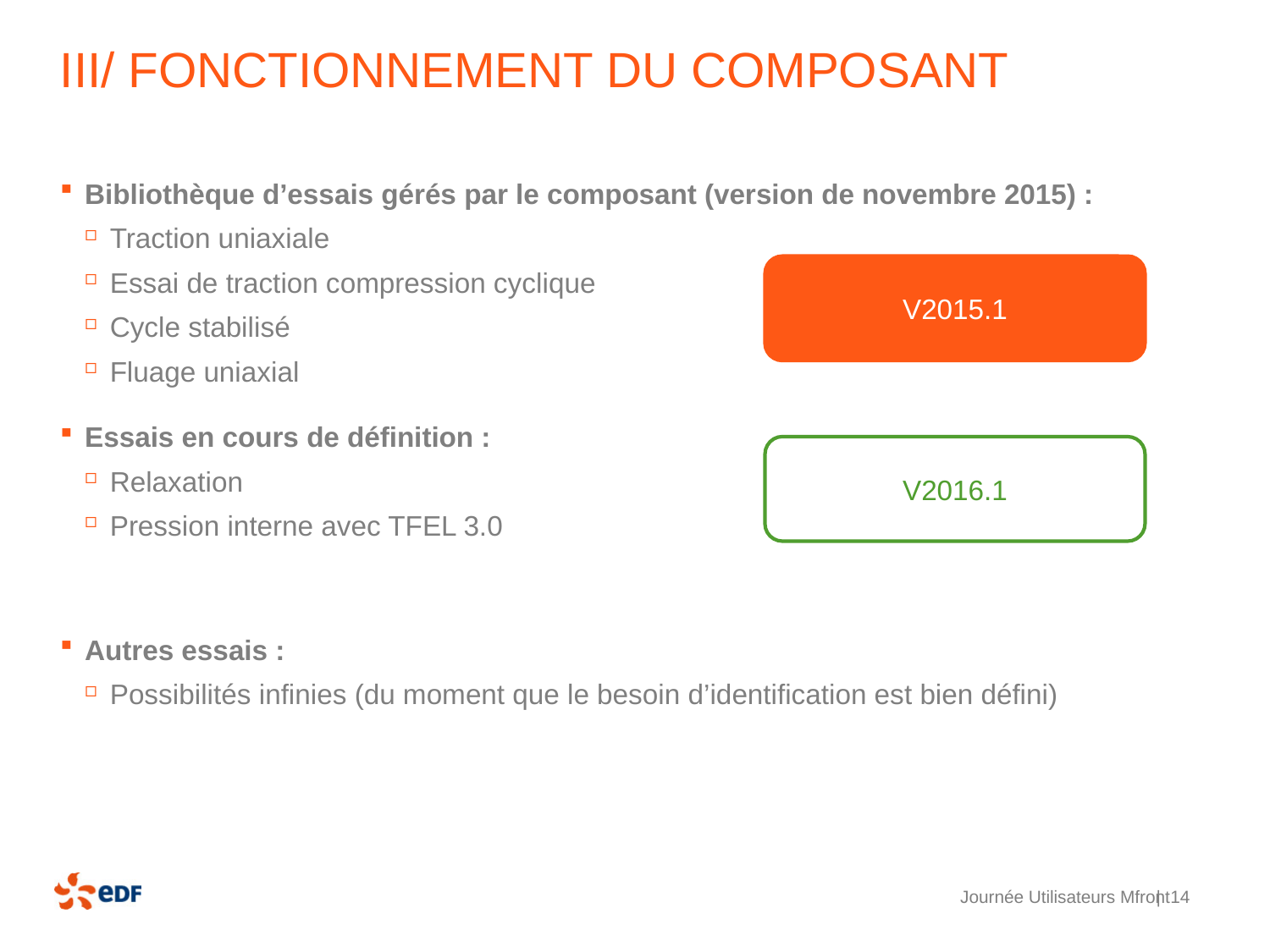

# III/ Fonctionnement du composant
Bibliothèque d’essais gérés par le composant (version de novembre 2015) :
Traction uniaxiale
Essai de traction compression cyclique
Cycle stabilisé
Fluage uniaxial
Essais en cours de définition :
Relaxation
Pression interne avec TFEL 3.0

Autres essais :
Possibilités infinies (du moment que le besoin d’identification est bien défini)

V2015.1
V2016.1
Journée Utilisateurs Mfront